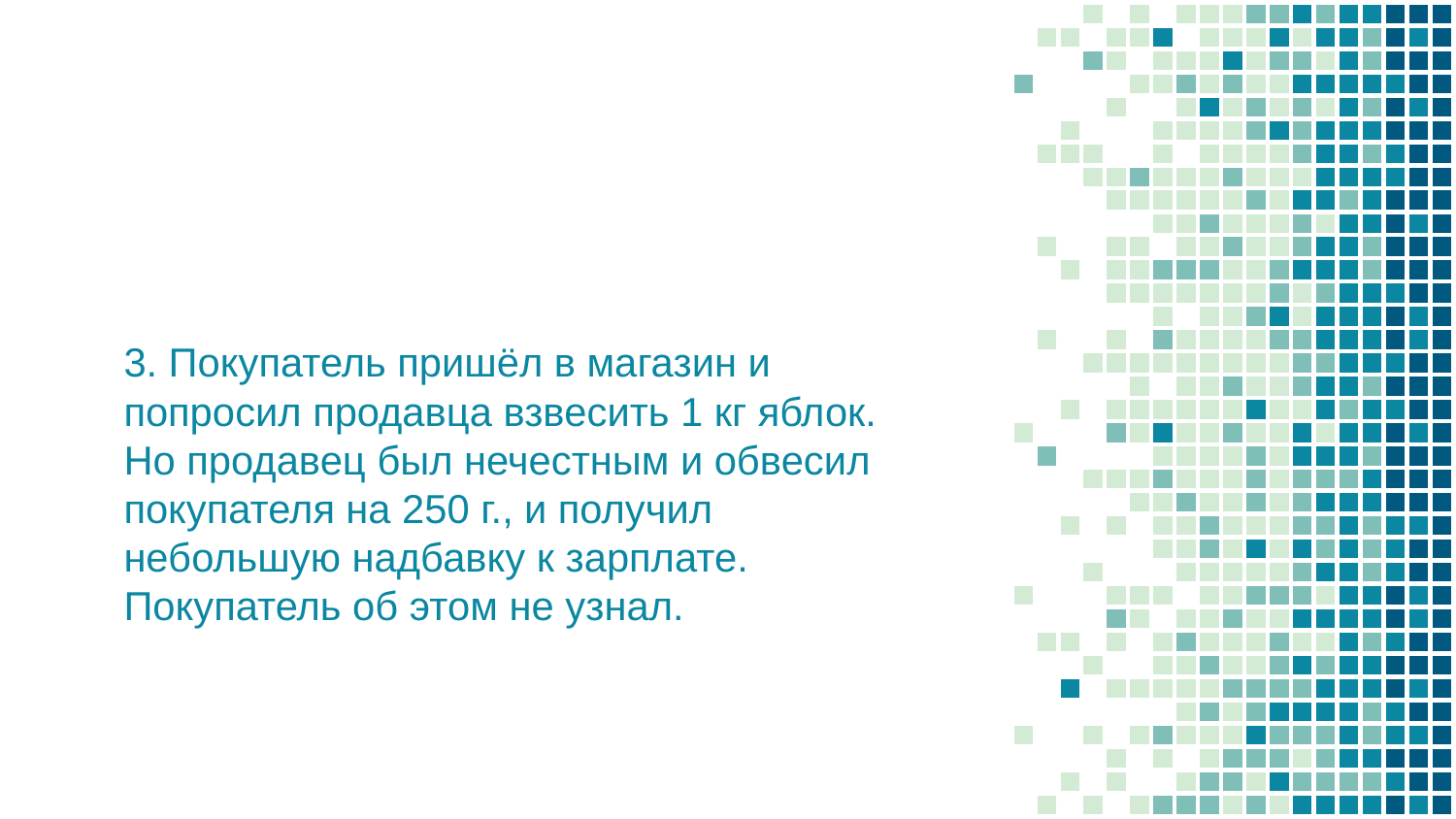

# 3. Покупатель пришёл в магазин и попросил продавца взвесить 1 кг яблок. Но продавец был нечестным и обвесил покупателя на 250 г., и получил небольшую надбавку к зарплате. Покупатель об этом не узнал.